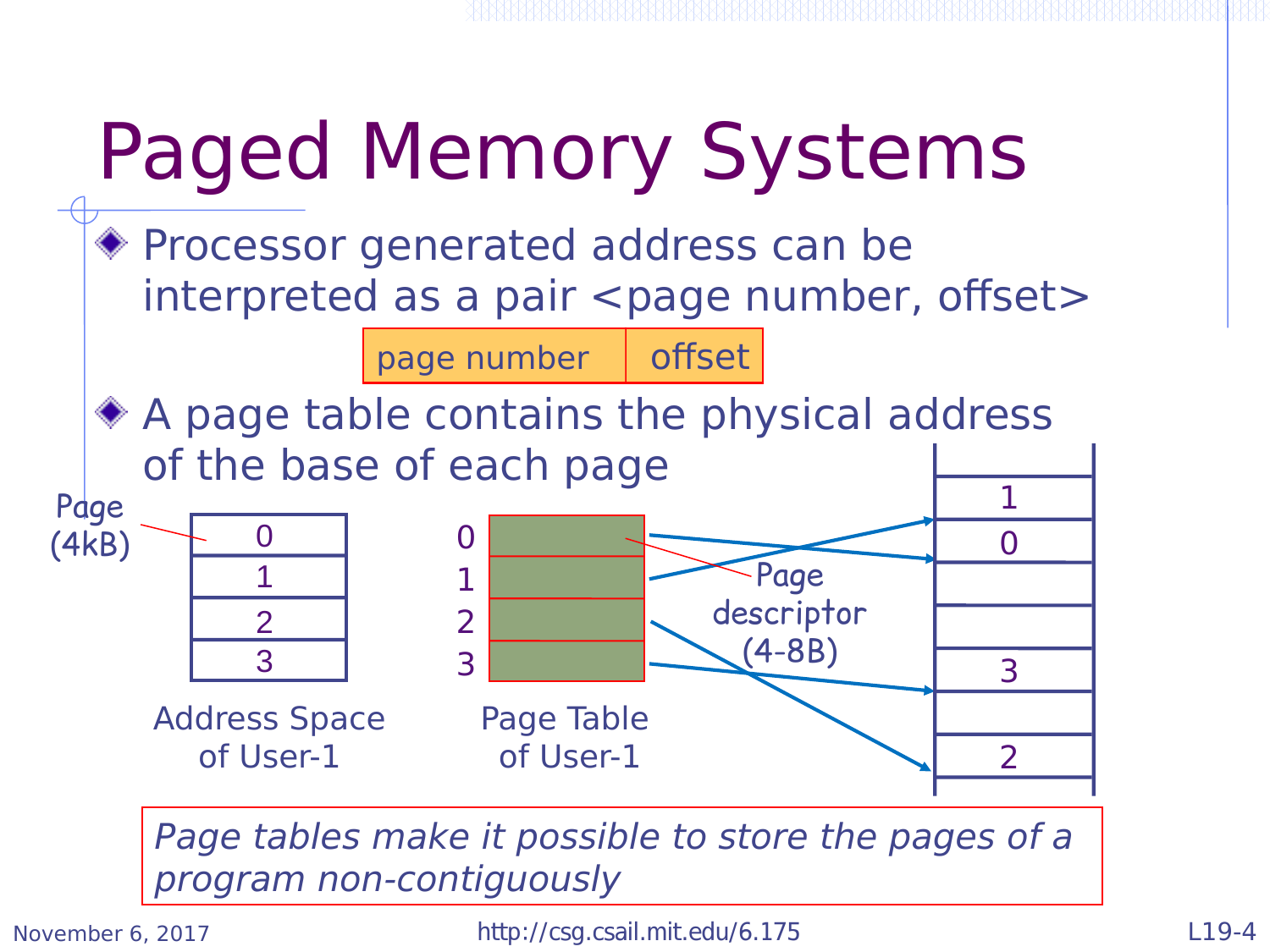

# Paged Memory Systems
Processor generated address can be interpreted as a pair <page number, offset>

A page table contains the physical address of the base of each page

page number      offset

1
0
3
2
0

1

2

3

0

1
2
3
Address Space
of User-1
Page Table
of User-1
Page (4kB)
Page descriptor (4-8B)
Page tables make it possible to store the pages of a program non-contiguously
November 6, 2017
http://csg.csail.mit.edu/6.175
L19-4